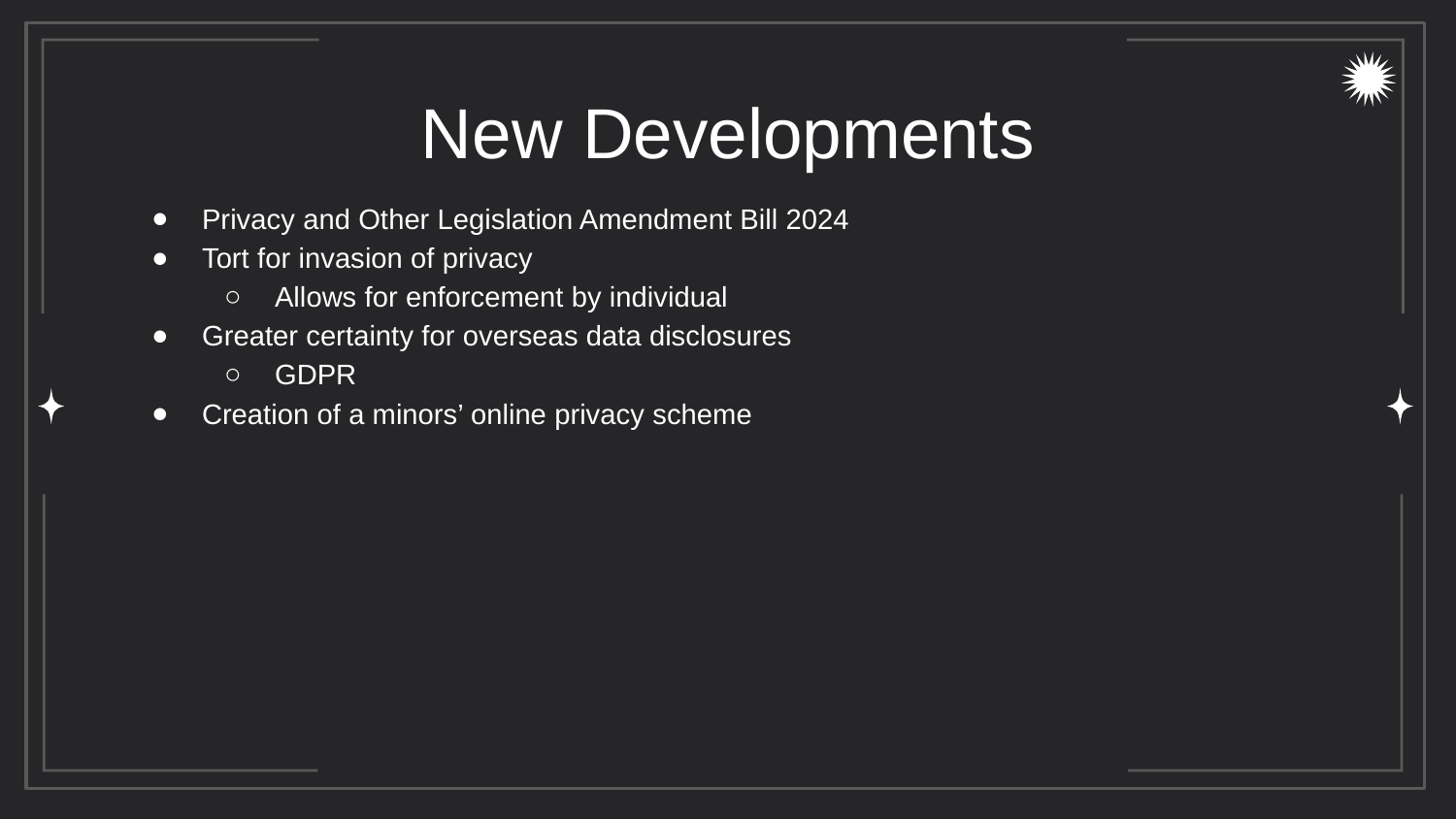

# New Developments
Privacy and Other Legislation Amendment Bill 2024
Tort for invasion of privacy
Allows for enforcement by individual
Greater certainty for overseas data disclosures
GDPR
Creation of a minors’ online privacy scheme